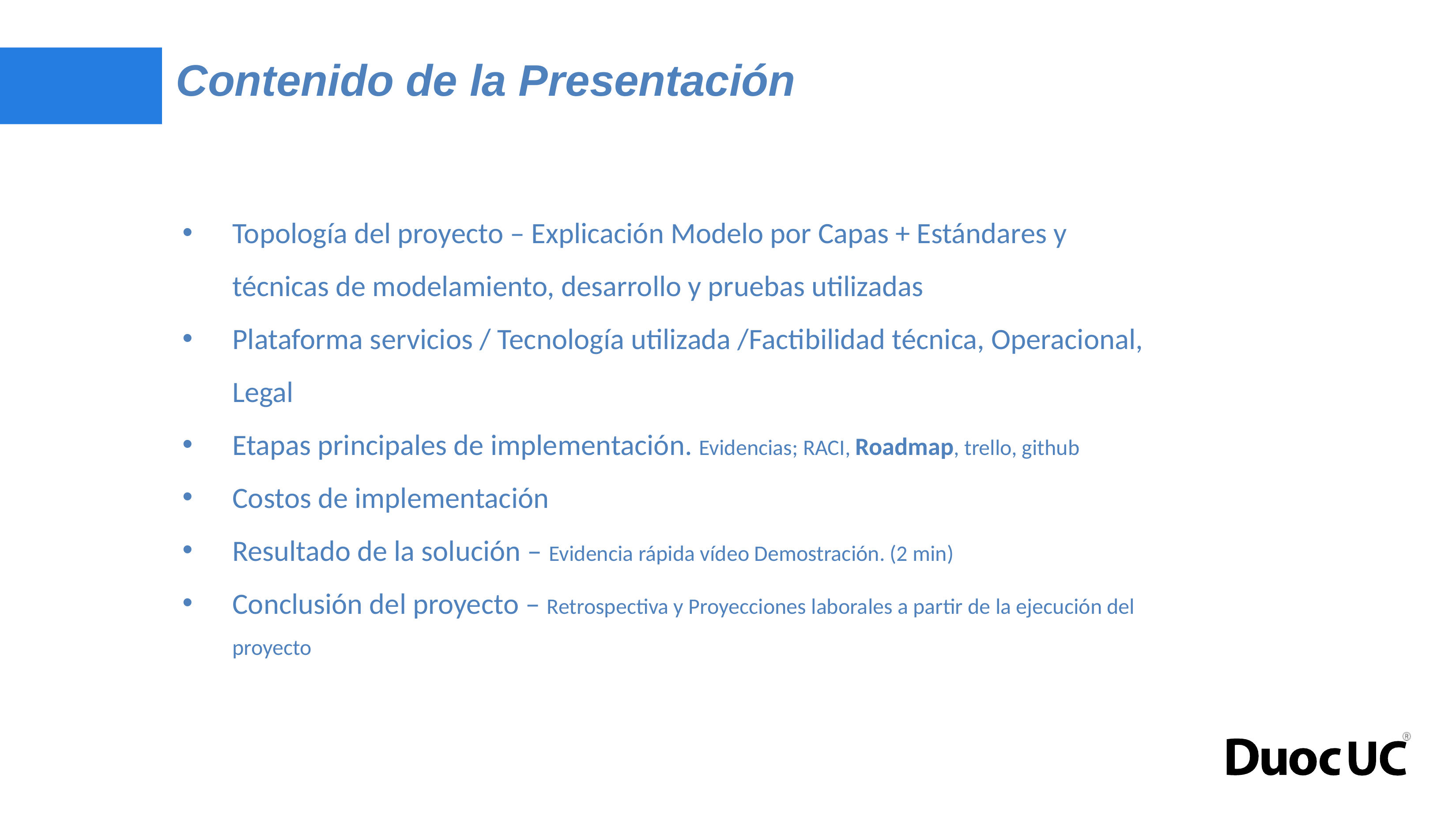

# Contenido de la Presentación

Topología del proyecto – Explicación Modelo por Capas + Estándares y técnicas de modelamiento, desarrollo y pruebas utilizadas
Plataforma servicios / Tecnología utilizada /Factibilidad técnica, Operacional, Legal
Etapas principales de implementación. Evidencias; RACI, Roadmap, trello, github
Costos de implementación
Resultado de la solución – Evidencia rápida vídeo Demostración. (2 min)
Conclusión del proyecto – Retrospectiva y Proyecciones laborales a partir de la ejecución del proyecto